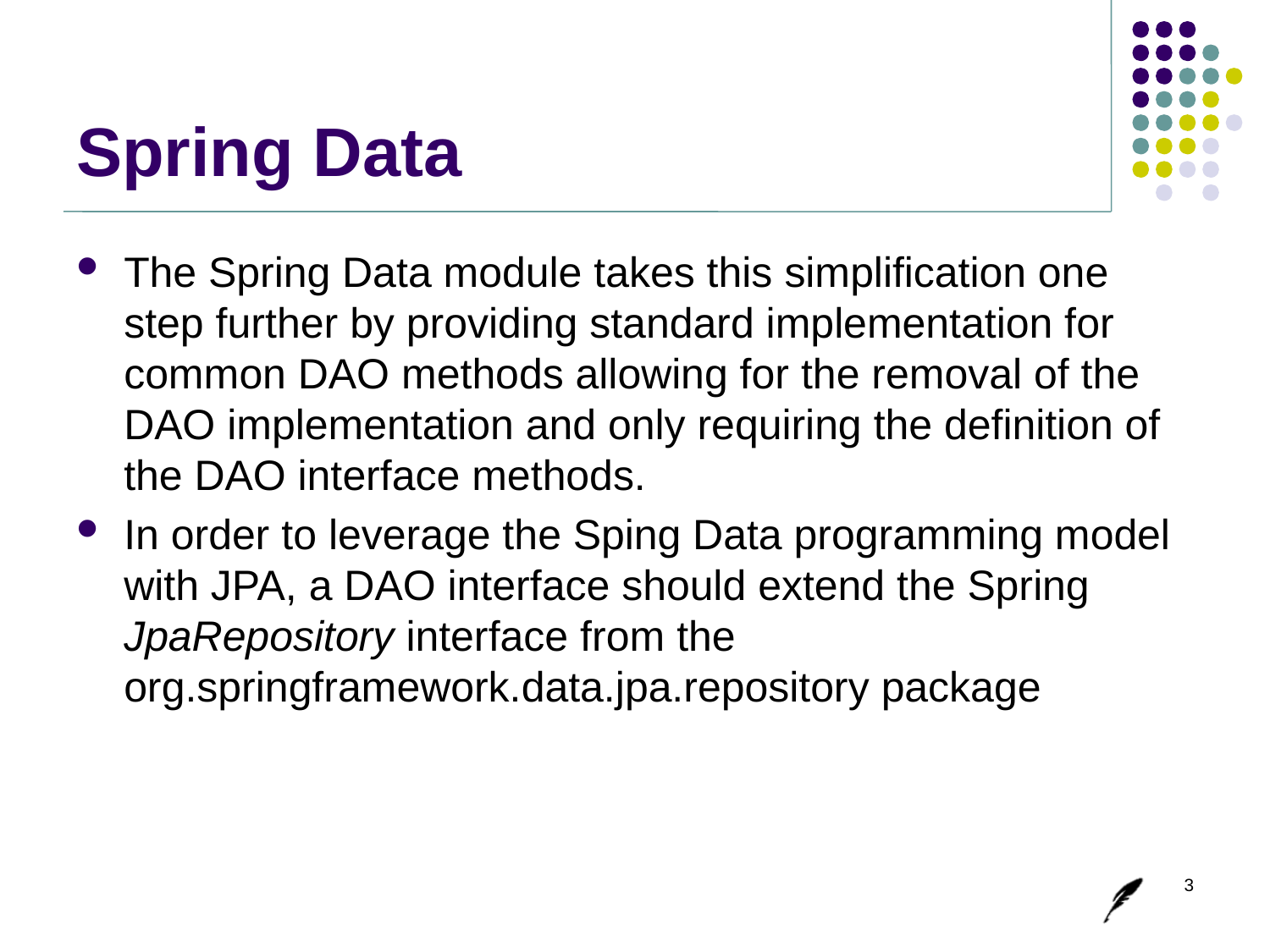

# Spring Data
The Spring Data module takes this simplification one step further by providing standard implementation for common DAO methods allowing for the removal of the DAO implementation and only requiring the definition of the DAO interface methods.
In order to leverage the Sping Data programming model with JPA, a DAO interface should extend the Spring JpaRepository interface from the org.springframework.data.jpa.repository package

3